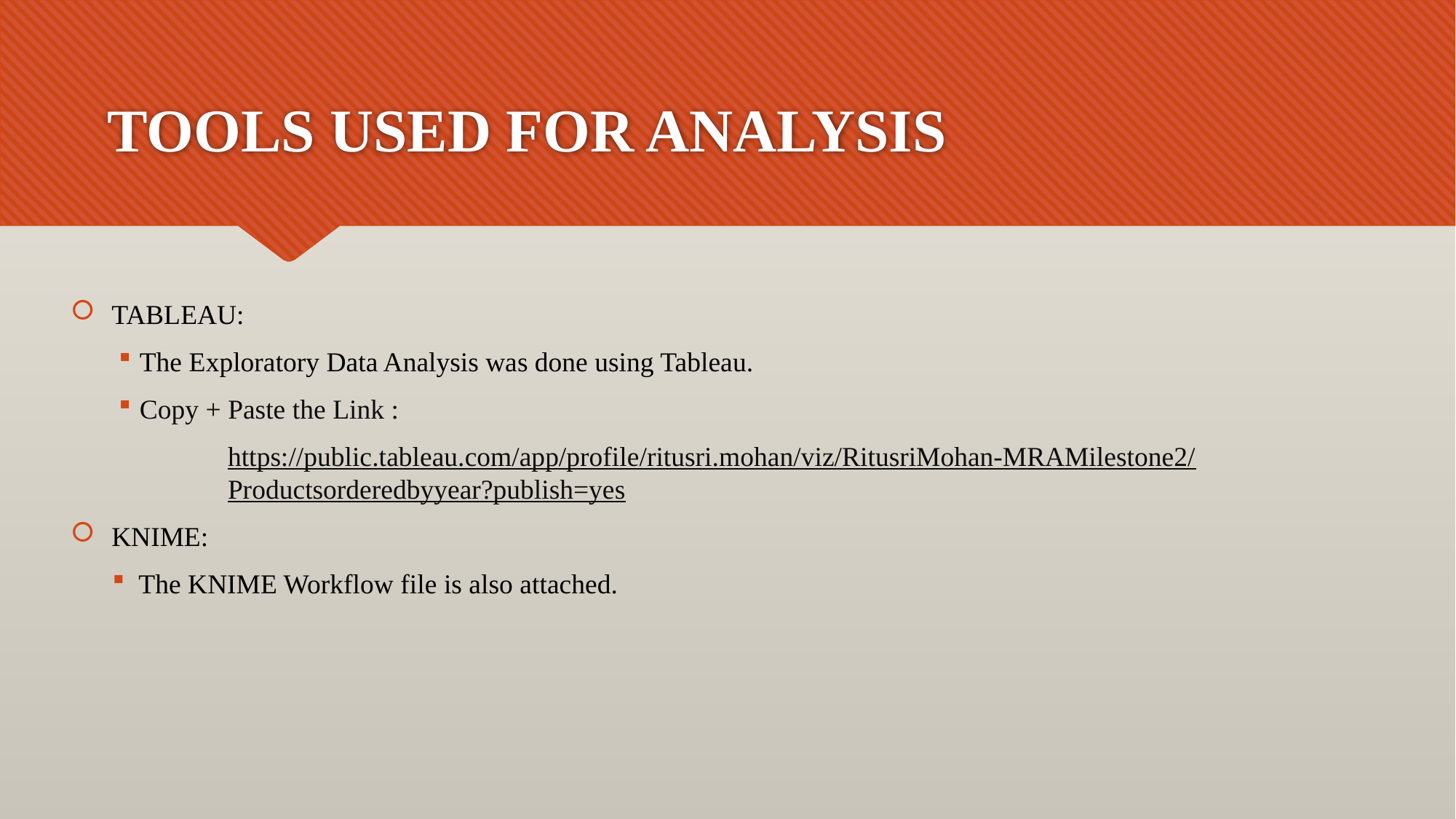

# TOOLS USED FOR ANALYSIS
TABLEAU:
The Exploratory Data Analysis was done using Tableau.
Copy + Paste the Link :
https://public.tableau.com/app/profile/ritusri.mohan/viz/RitusriMohan-MRAMilestone2/Productsorderedbyyear?publish=yes
KNIME:
 The KNIME Workflow file is also attached.